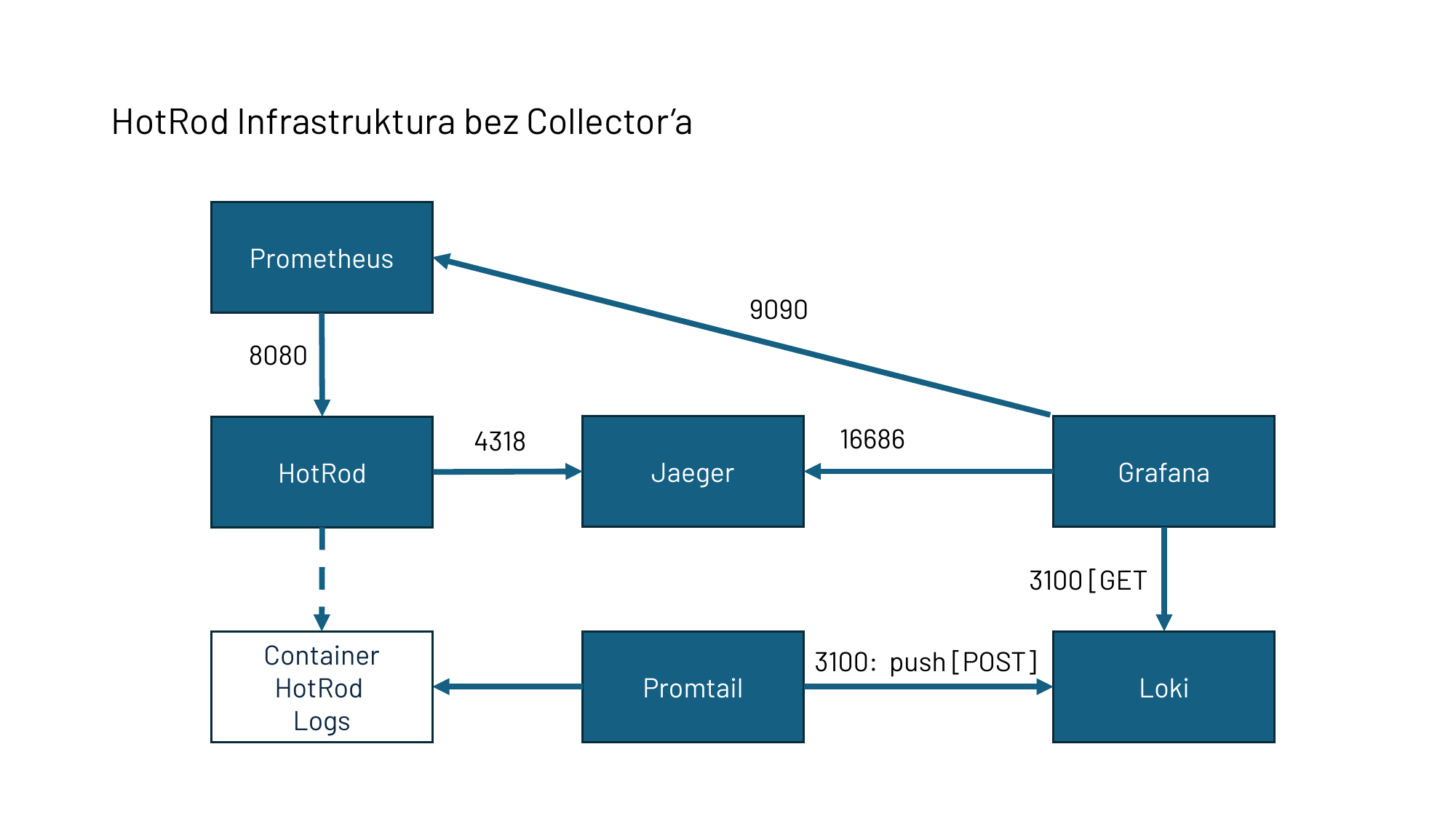

# HotRod Infrastruktura bez Collector’a
Prometheus
9090
8080
Jaeger
16686
Grafana
HotRod
4318
3100 [GET
Container HotRod
Logs
Promtail
Loki
3100:  push [POST]